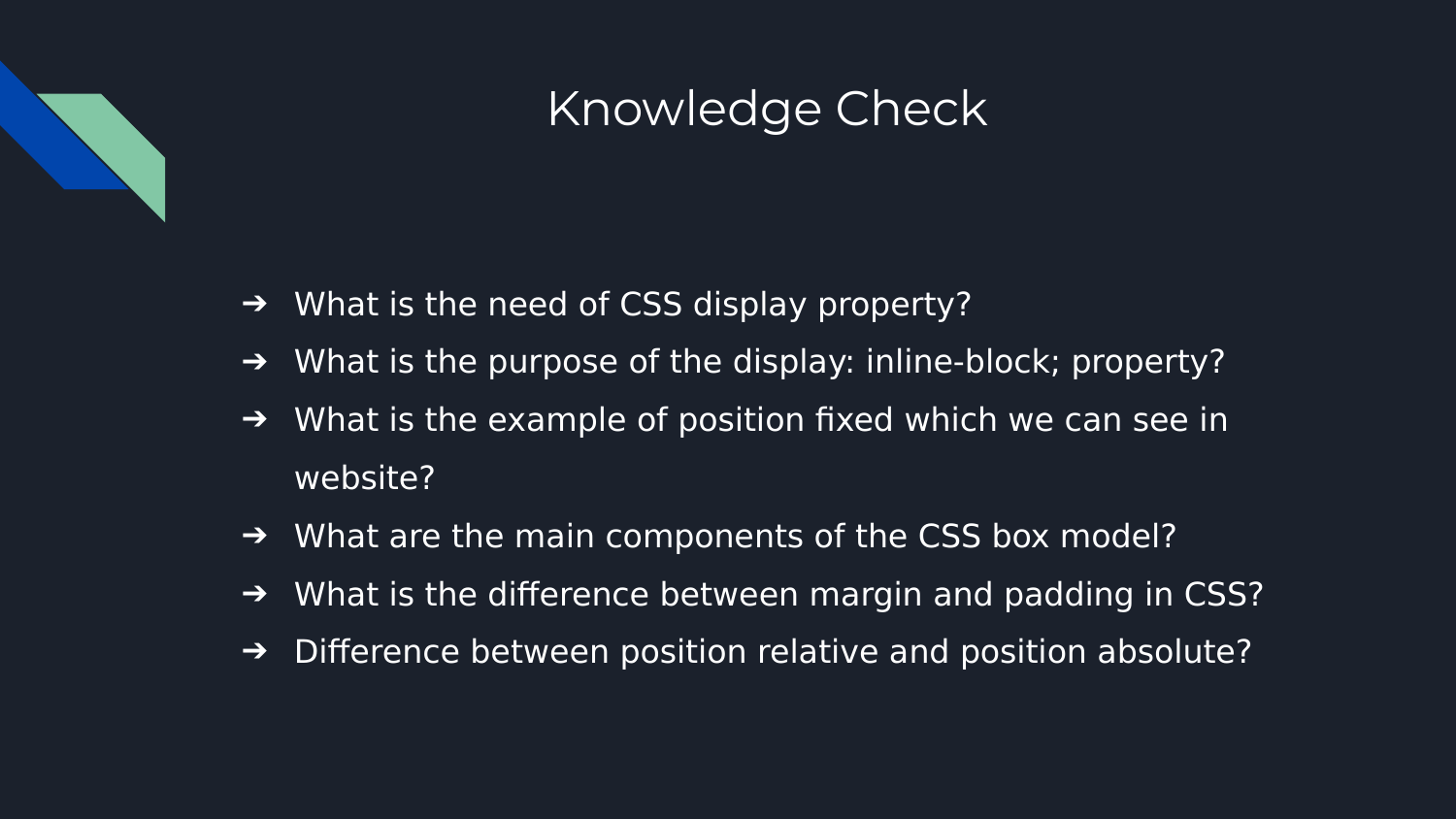

# Knowledge Check
What is the need of CSS display property?
What is the purpose of the display: inline-block; property?
What is the example of position fixed which we can see in website?
What are the main components of the CSS box model?
What is the difference between margin and padding in CSS?
Difference between position relative and position absolute?